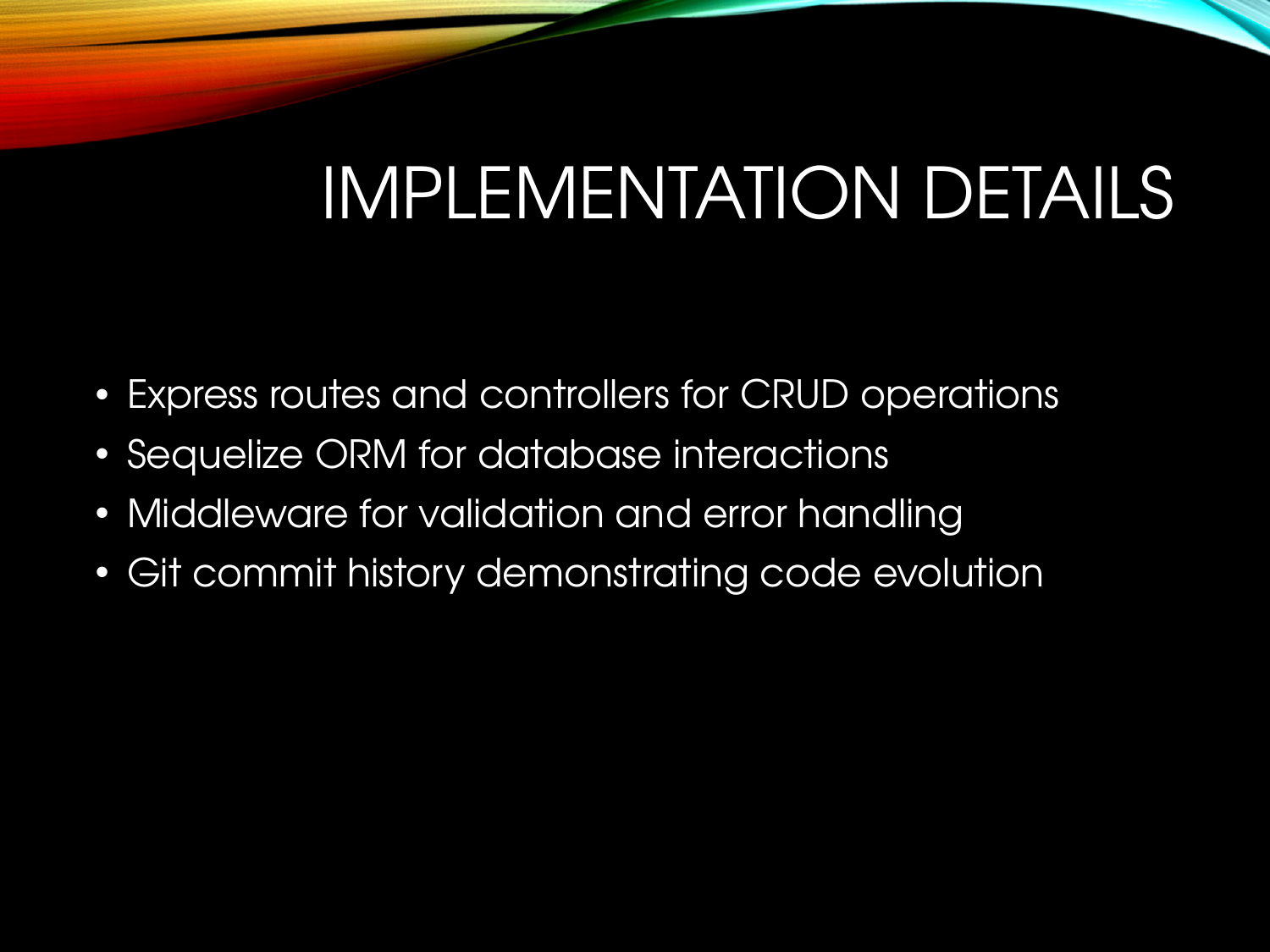

# Implementation Details

Express routes and controllers for CRUD operations
Sequelize ORM for database interactions
Middleware for validation and error handling
Git commit history demonstrating code evolution